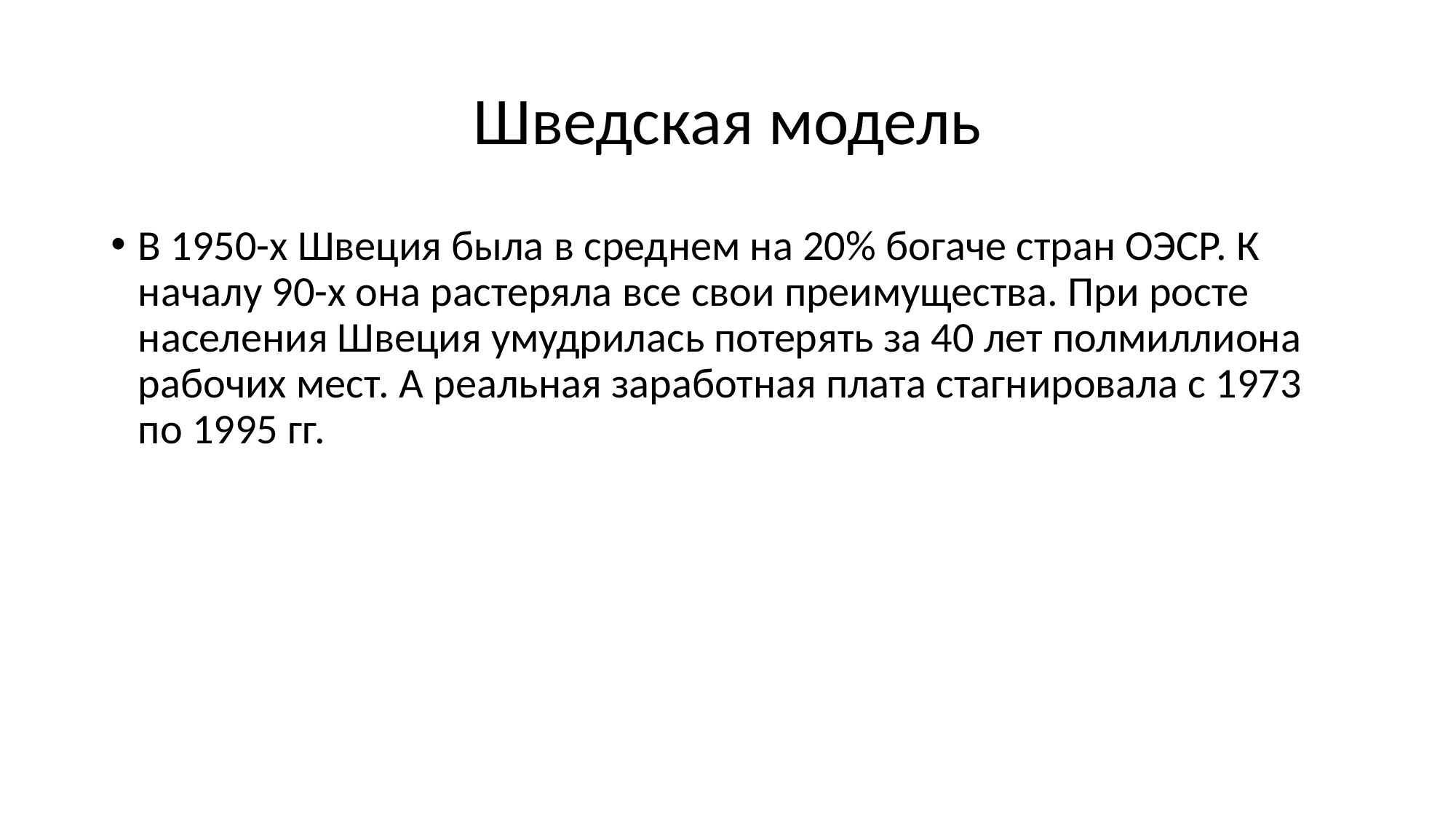

# Шведская модель
В 1950-х Швеция была в среднем на 20% богаче стран ОЭСР. К началу 90-х она растеряла все свои преимущества. При росте населения Швеция умудрилась потерять за 40 лет полмиллиона рабочих мест. А реальная заработная плата стагнировала с 1973 по 1995 гг.